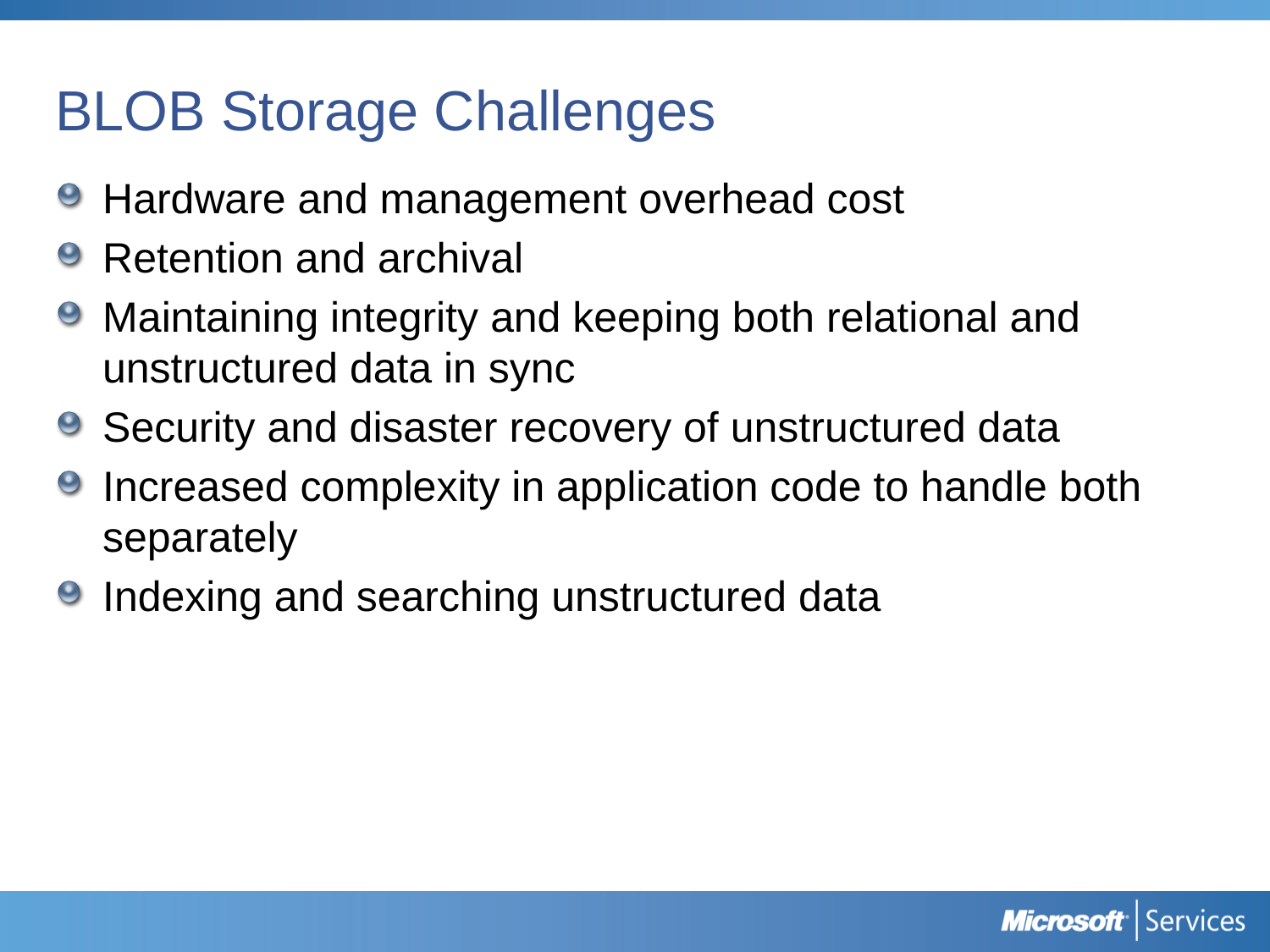

# BLOB Storage Challenges
Hardware and management overhead cost
Retention and archival
Maintaining integrity and keeping both relational and unstructured data in sync
Security and disaster recovery of unstructured data
Increased complexity in application code to handle both separately
Indexing and searching unstructured data